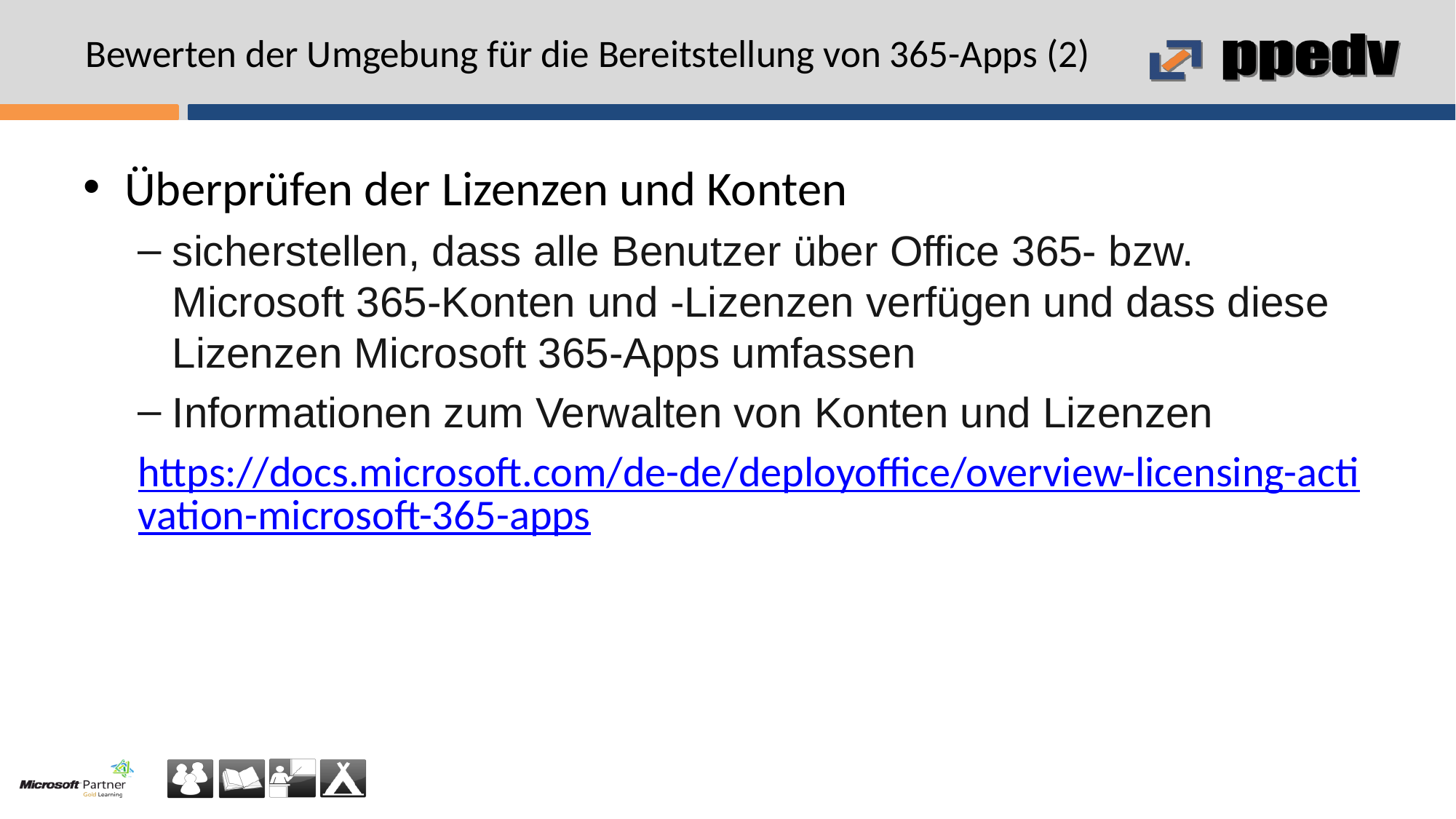

# Bewerten der Umgebung für die Bereitstellung von 365-Apps (2)
Überprüfen der Lizenzen und Konten
sicherstellen, dass alle Benutzer über Office 365- bzw. Microsoft 365-Konten und -Lizenzen verfügen und dass diese Lizenzen Microsoft 365-Apps umfassen
Informationen zum Verwalten von Konten und Lizenzen
https://docs.microsoft.com/de-de/deployoffice/overview-licensing-activation-microsoft-365-apps